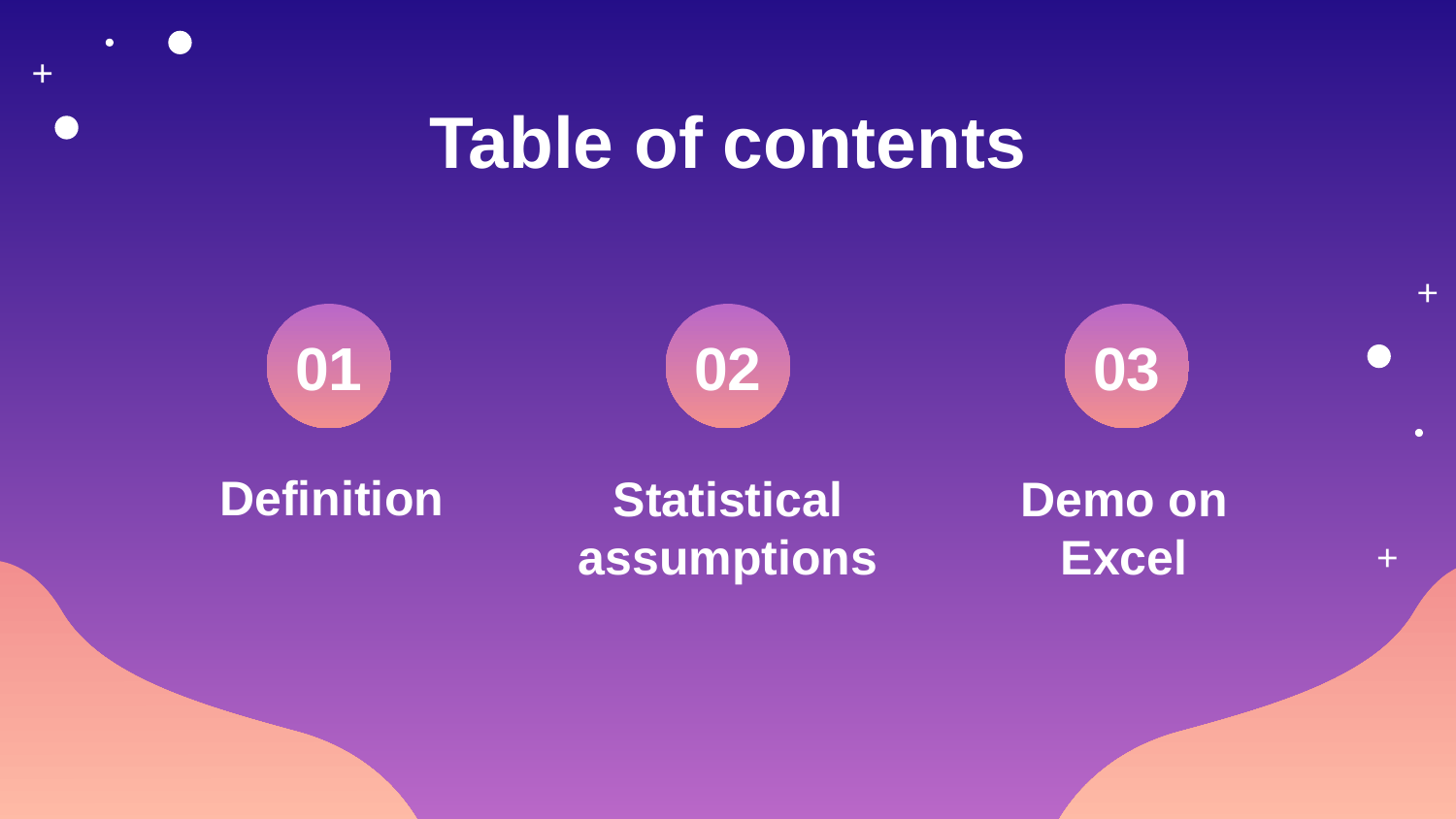

Table of contents

# 01
02
03
Definition
Statistical assumptions
Demo on
Excel